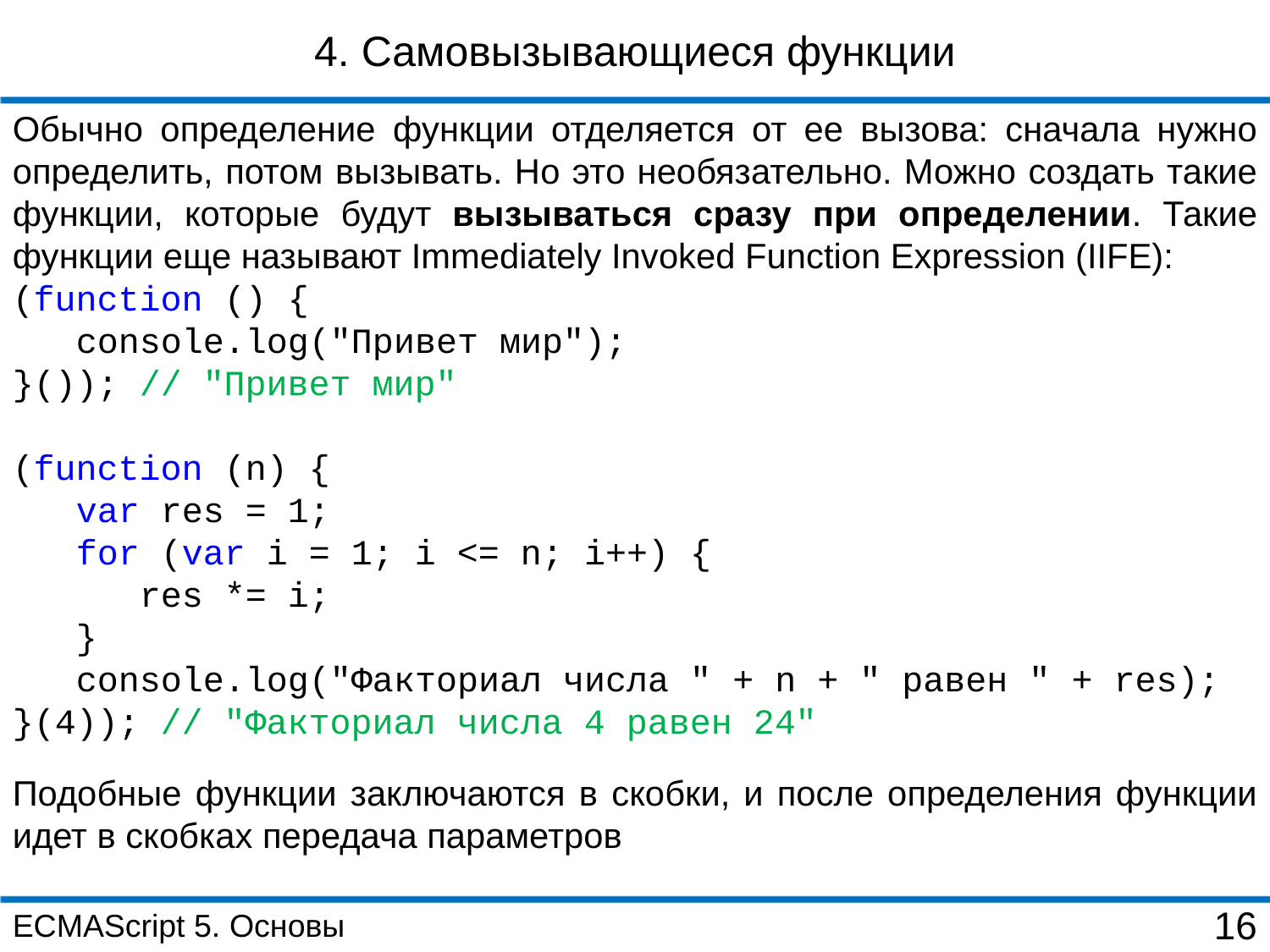

4. Самовызывающиеся функции
Обычно определение функции отделяется от ее вызова: сначала нужно определить, потом вызывать. Но это необязательно. Можно создать такие функции, которые будут вызываться сразу при определении. Такие функции еще называют Immediately Invoked Function Expression (IIFE):
(function () {
   console.log("Привет мир");
}()); // "Привет мир"

(function (n) {
   var res = 1;
   for (var i = 1; i <= n; i++) {
      res *= i;
   }
   console.log("Факториал числа " + n + " равен " + res);
}(4)); // "Факториал числа 4 равен 24"

Подобные функции заключаются в скобки, и после определения функции идет в скобках передача параметров
ECMAScript 5. Основы
16